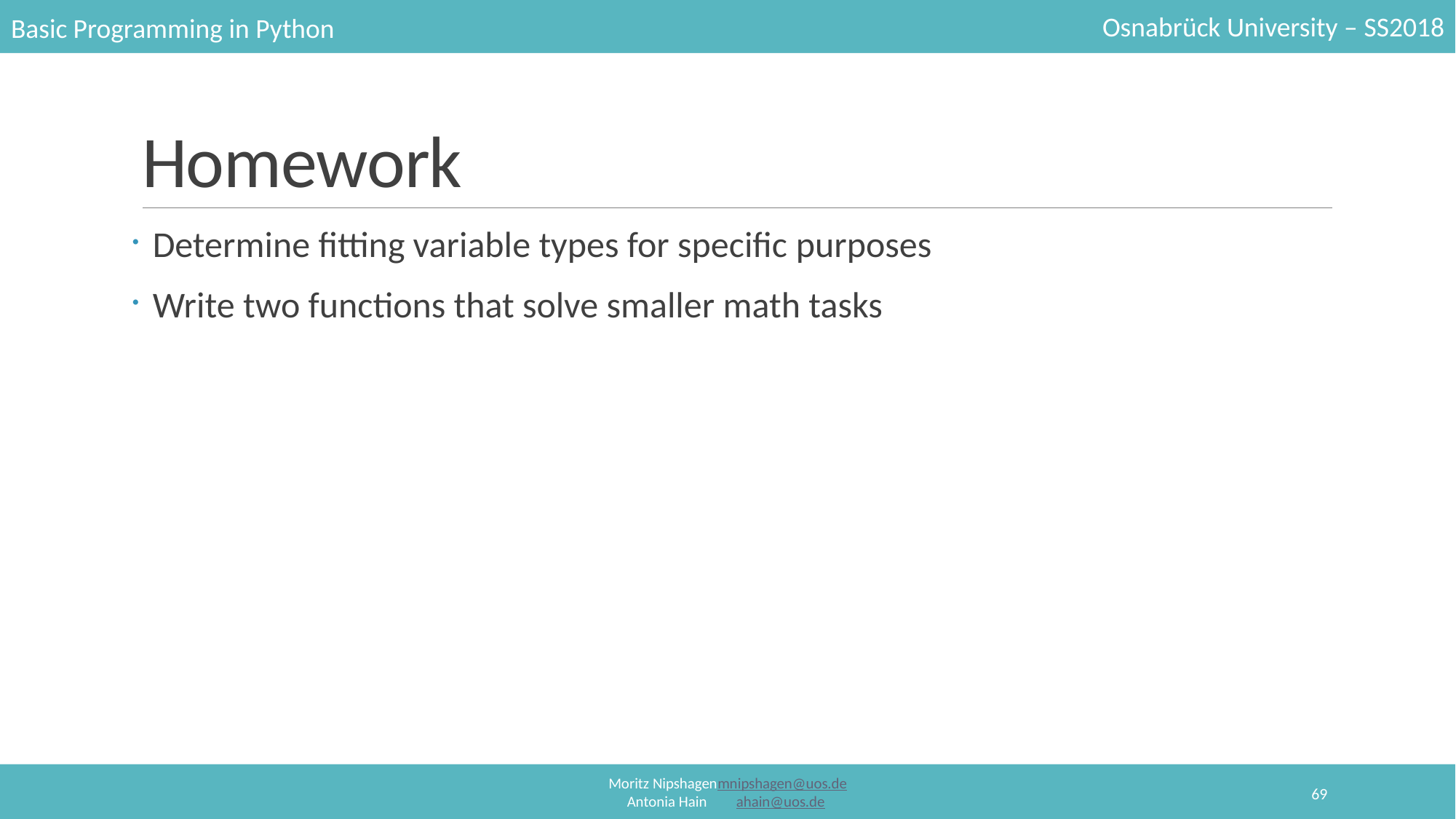

# Homework
Determine fitting variable types for specific purposes
Write two functions that solve smaller math tasks
69